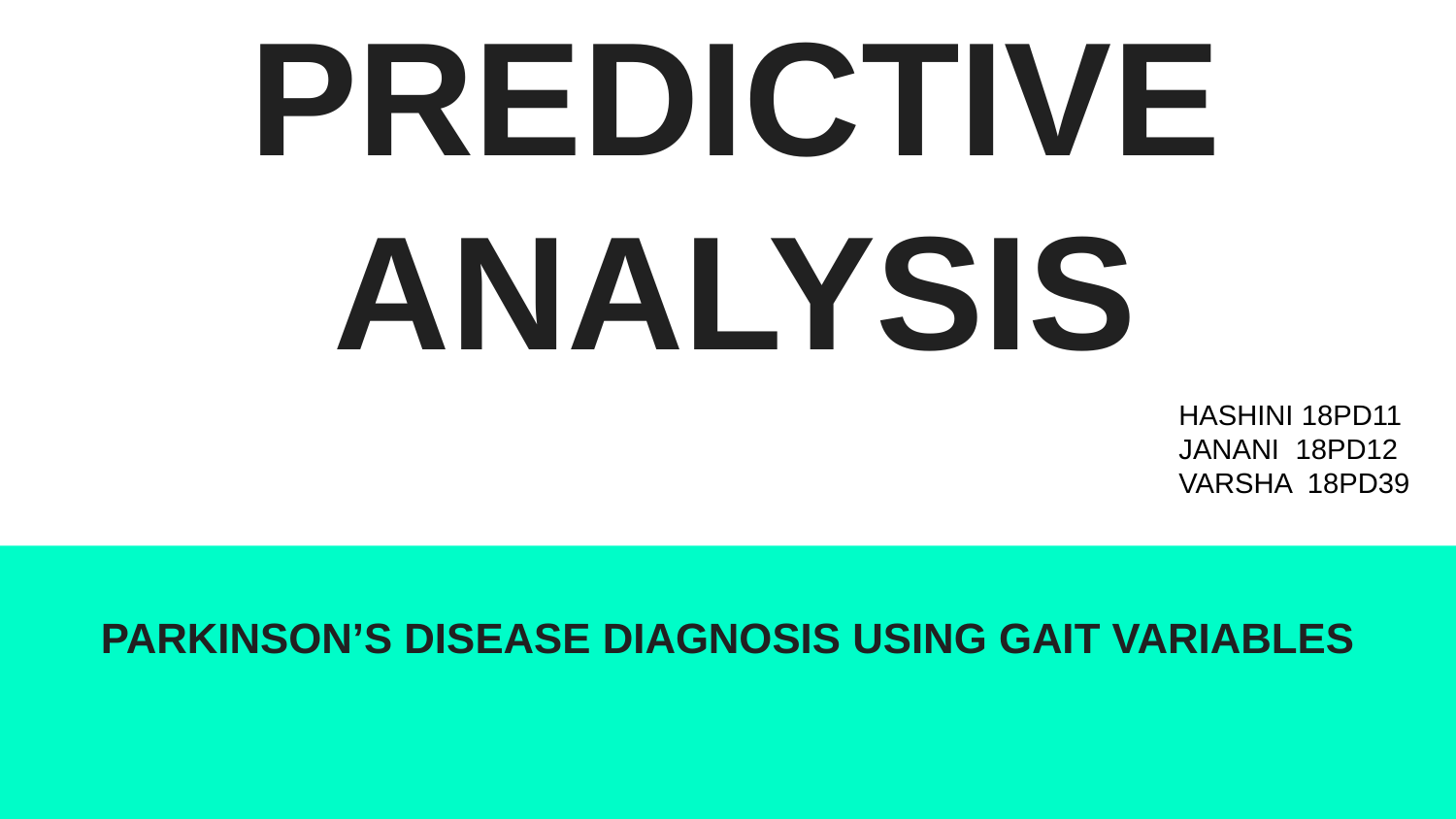

# PREDICTIVE ANALYSIS
HASHINI 18PD11
JANANI  18PD12
VARSHA  18PD39

PARKINSON’S DISEASE DIAGNOSIS USING GAIT VARIABLES